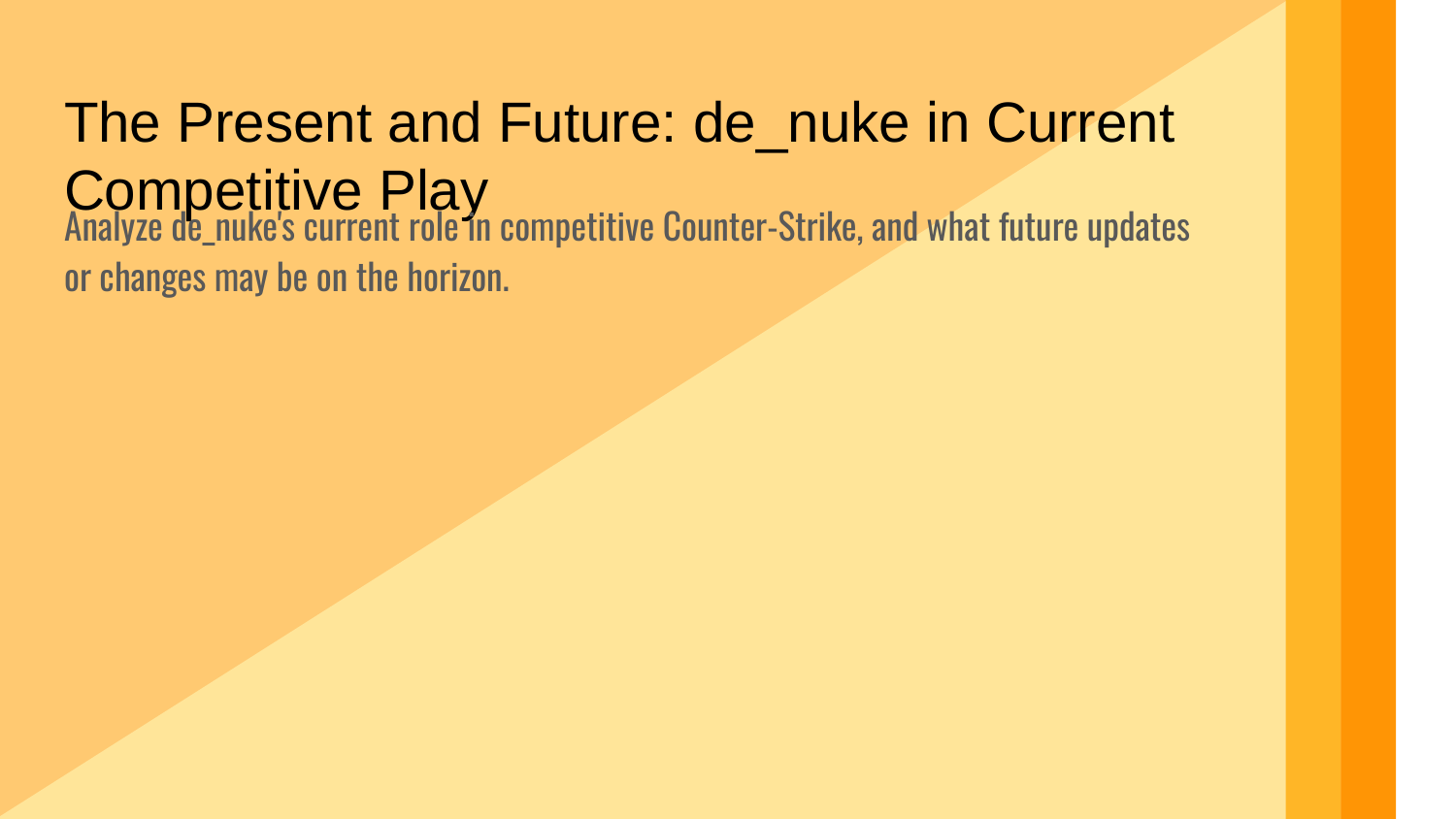

The Present and Future: de_nuke in Current Competitive Play
Analyze de_nuke's current role in competitive Counter-Strike, and what future updates or changes may be on the horizon.